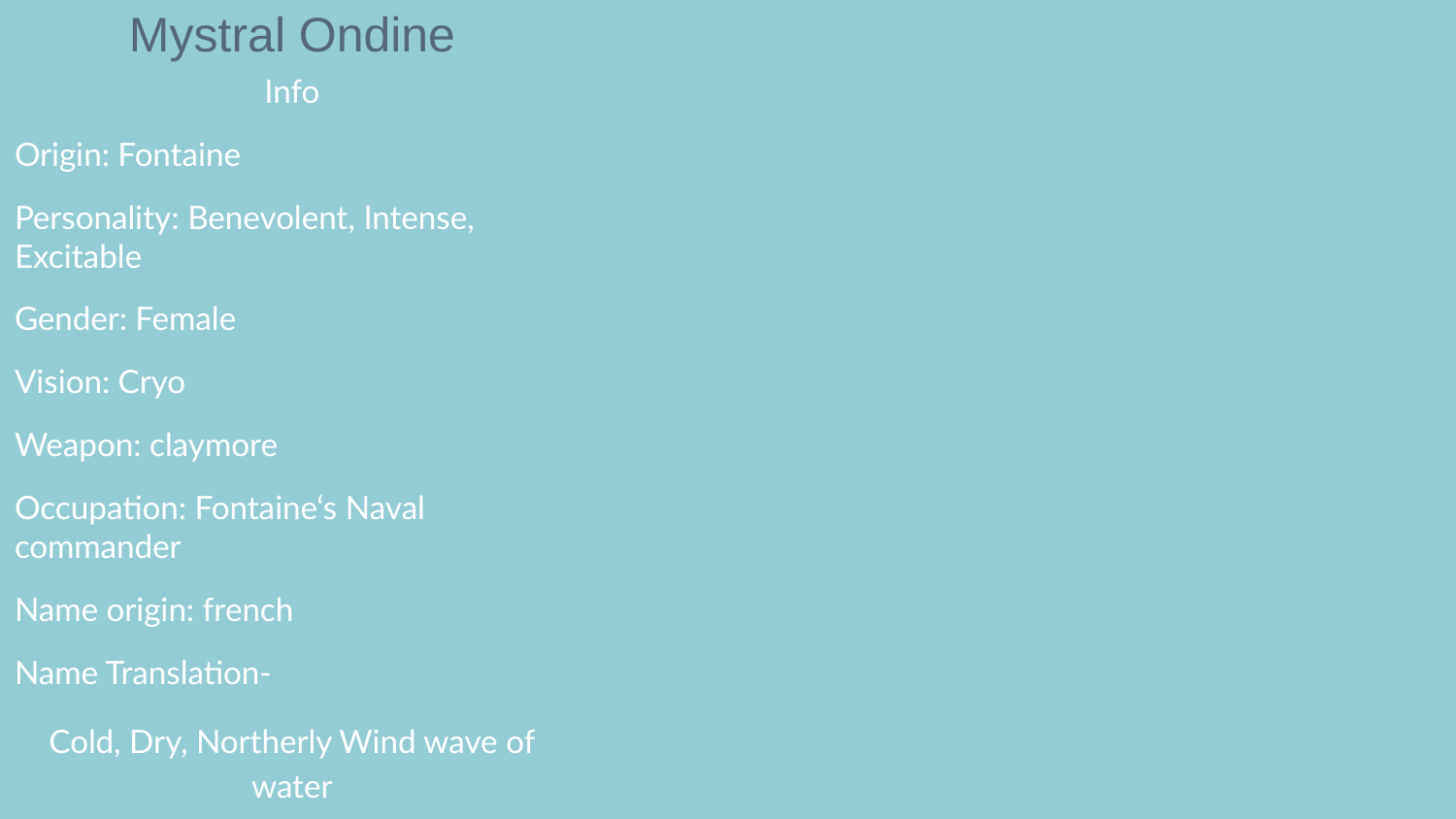

# Mystral Ondine
Info
Origin: Fontaine
Personality: Benevolent, Intense, Excitable
Gender: Female
Vision: Cryo
Weapon: claymore
Occupation: Fontaine‘s Naval commander
Name origin: french
Name Translation-
Cold, Dry, Northerly Wind wave of water